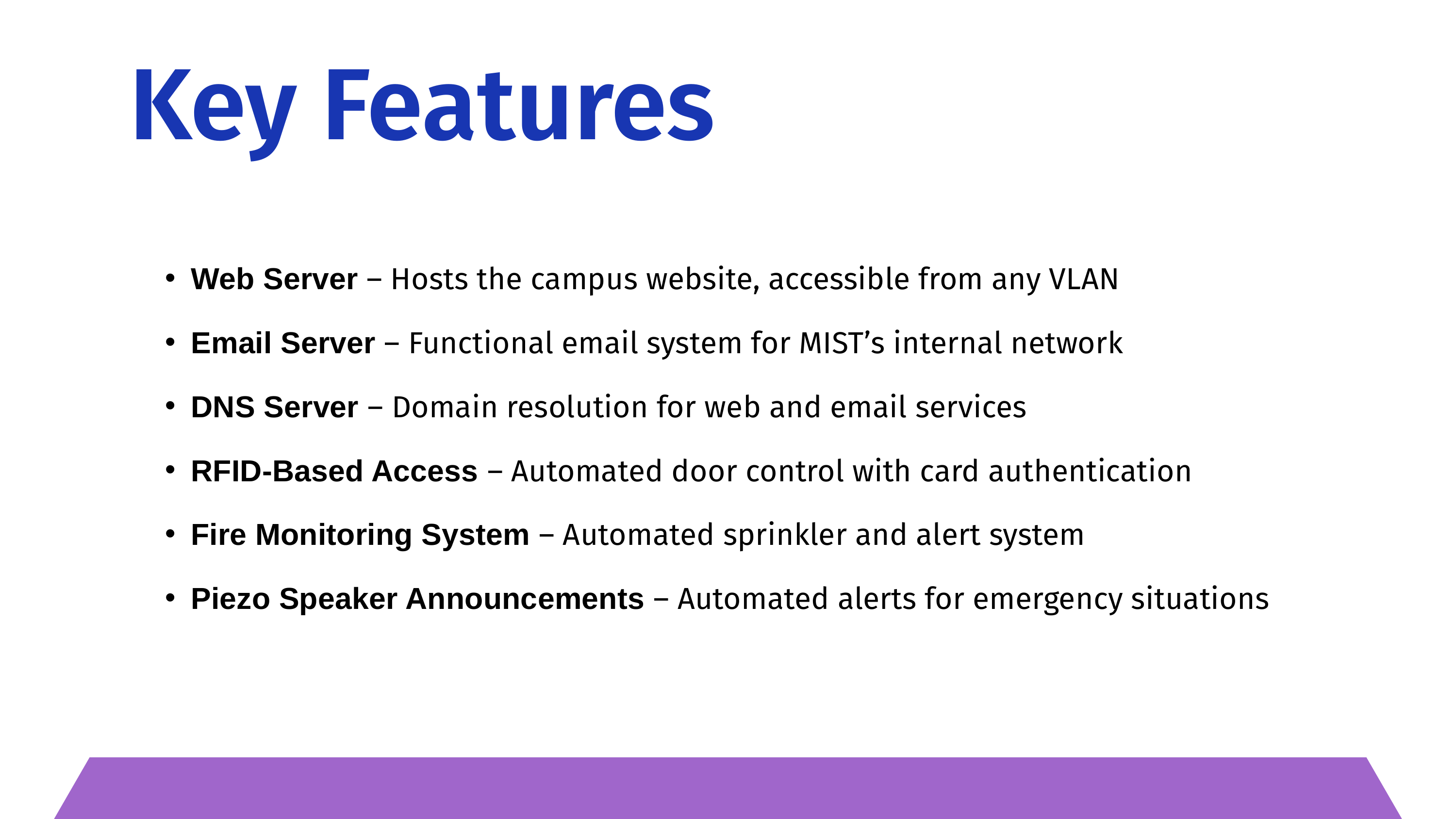

Key Features
Web Server – Hosts the campus website, accessible from any VLAN
Email Server – Functional email system for MIST’s internal network
DNS Server – Domain resolution for web and email services
RFID-Based Access – Automated door control with card authentication
Fire Monitoring System – Automated sprinkler and alert system
Piezo Speaker Announcements – Automated alerts for emergency situations